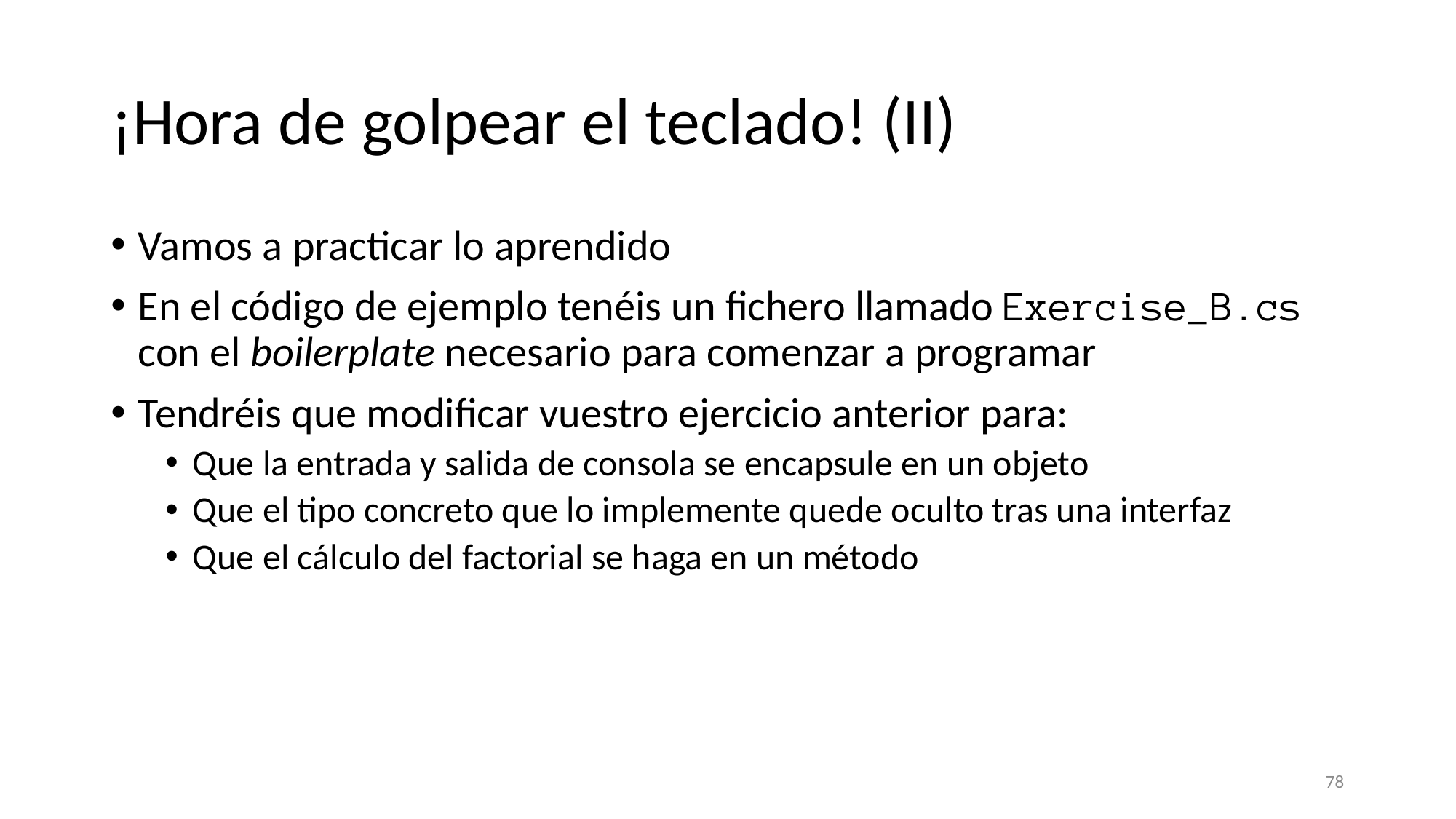

# ¡Hora de golpear el teclado! (II)
Vamos a practicar lo aprendido
En el código de ejemplo tenéis un fichero llamado Exercise_B.cs con el boilerplate necesario para comenzar a programar
Tendréis que modificar vuestro ejercicio anterior para:
Que la entrada y salida de consola se encapsule en un objeto
Que el tipo concreto que lo implemente quede oculto tras una interfaz
Que el cálculo del factorial se haga en un método
78